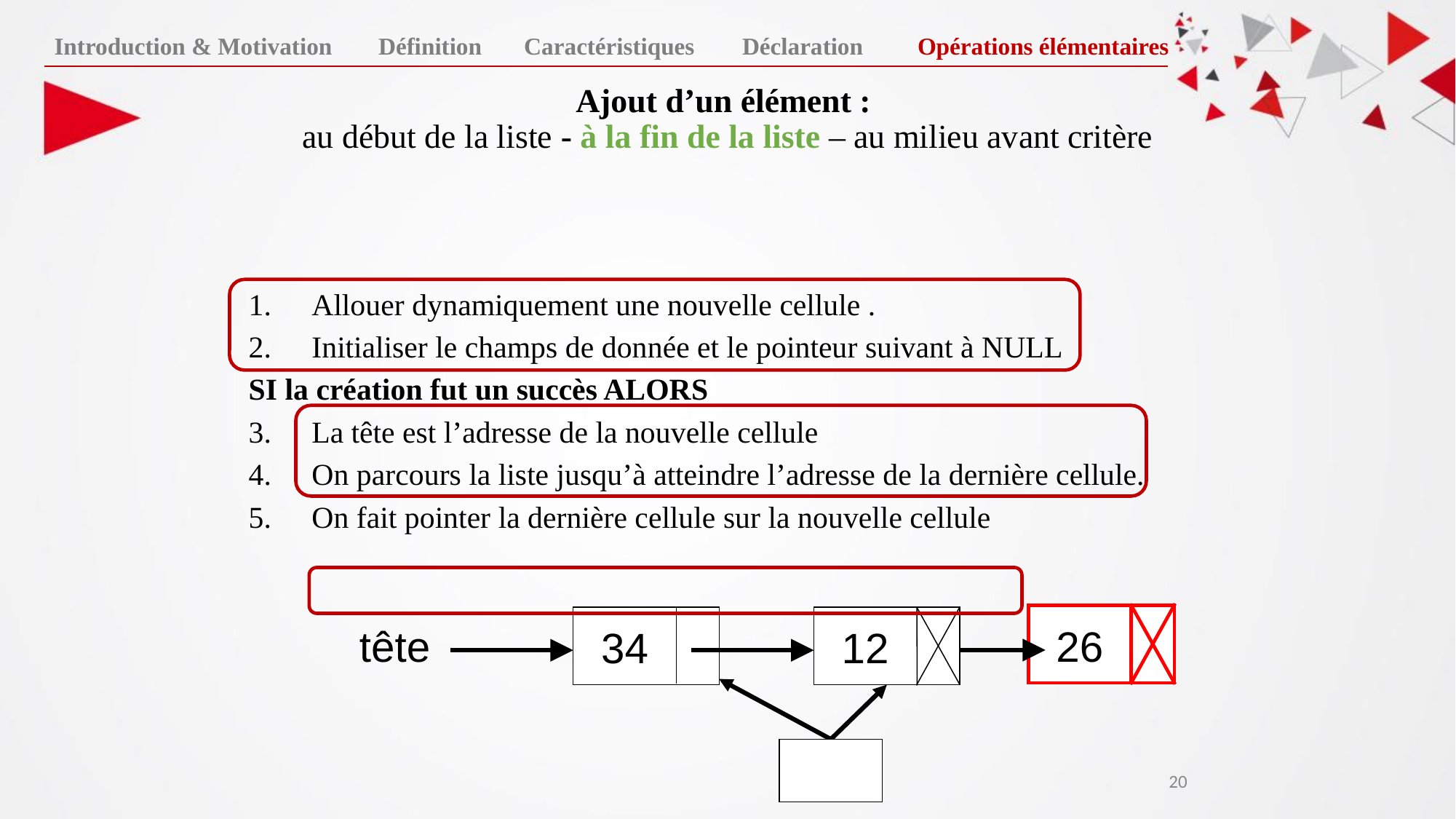

Introduction & Motivation
Définition
Caractéristiques
Déclaration
Opérations élémentaires
# Ajout d’un élément : au début de la liste - à la fin de la liste – au milieu avant critère

Allouer dynamiquement une nouvelle cellule .
Initialiser le champs de donnée et le pointeur suivant à NULL
SI la création fut un succès ALORS
La tête est l’adresse de la nouvelle cellule
On parcours la liste jusqu’à atteindre l’adresse de la dernière cellule.
On fait pointer la dernière cellule sur la nouvelle cellule

26

tête
34
12

20